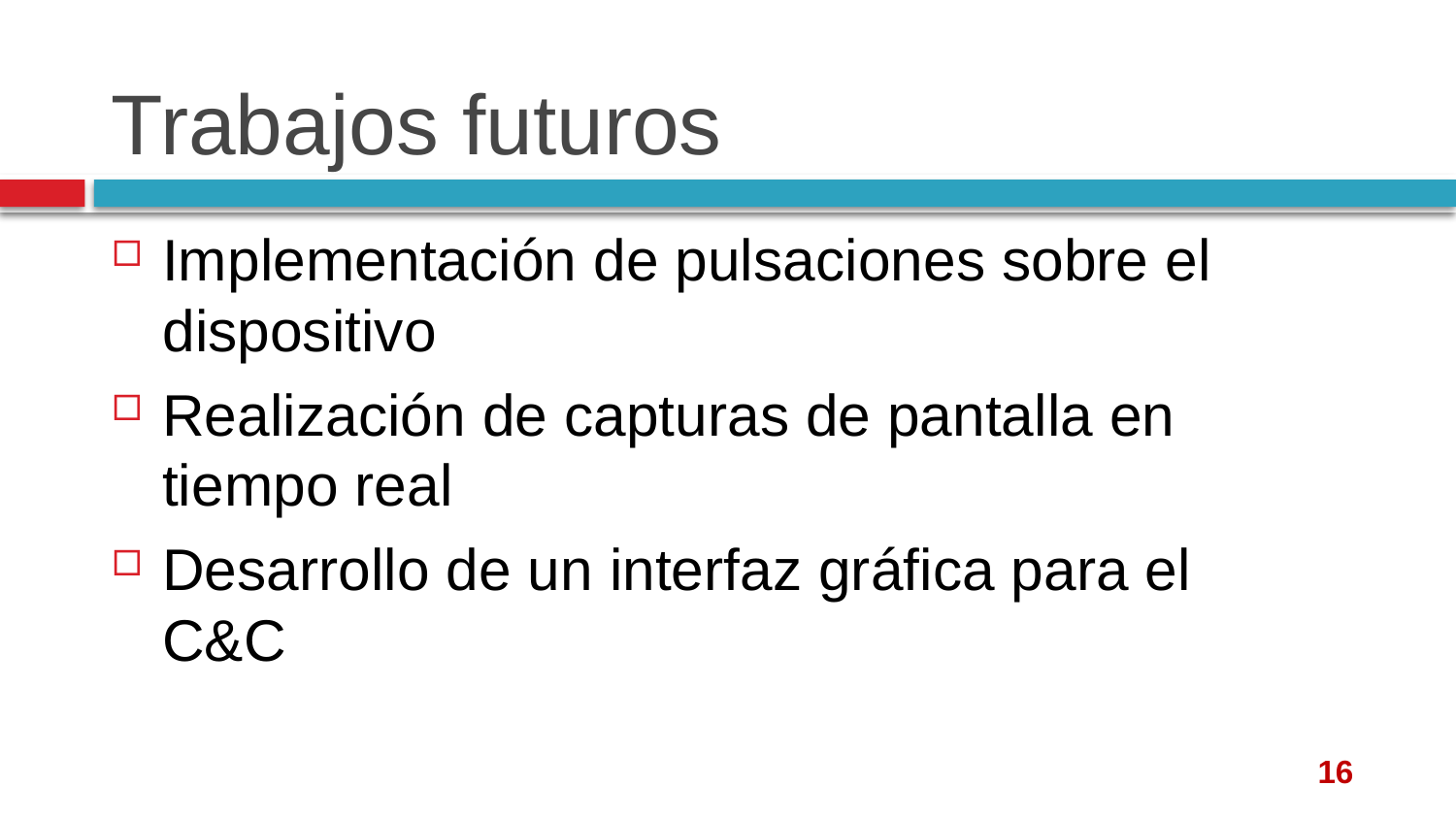

# Trabajos futuros
Implementación de pulsaciones sobre el dispositivo
Realización de capturas de pantalla en tiempo real
Desarrollo de un interfaz gráfica para el C&C

16